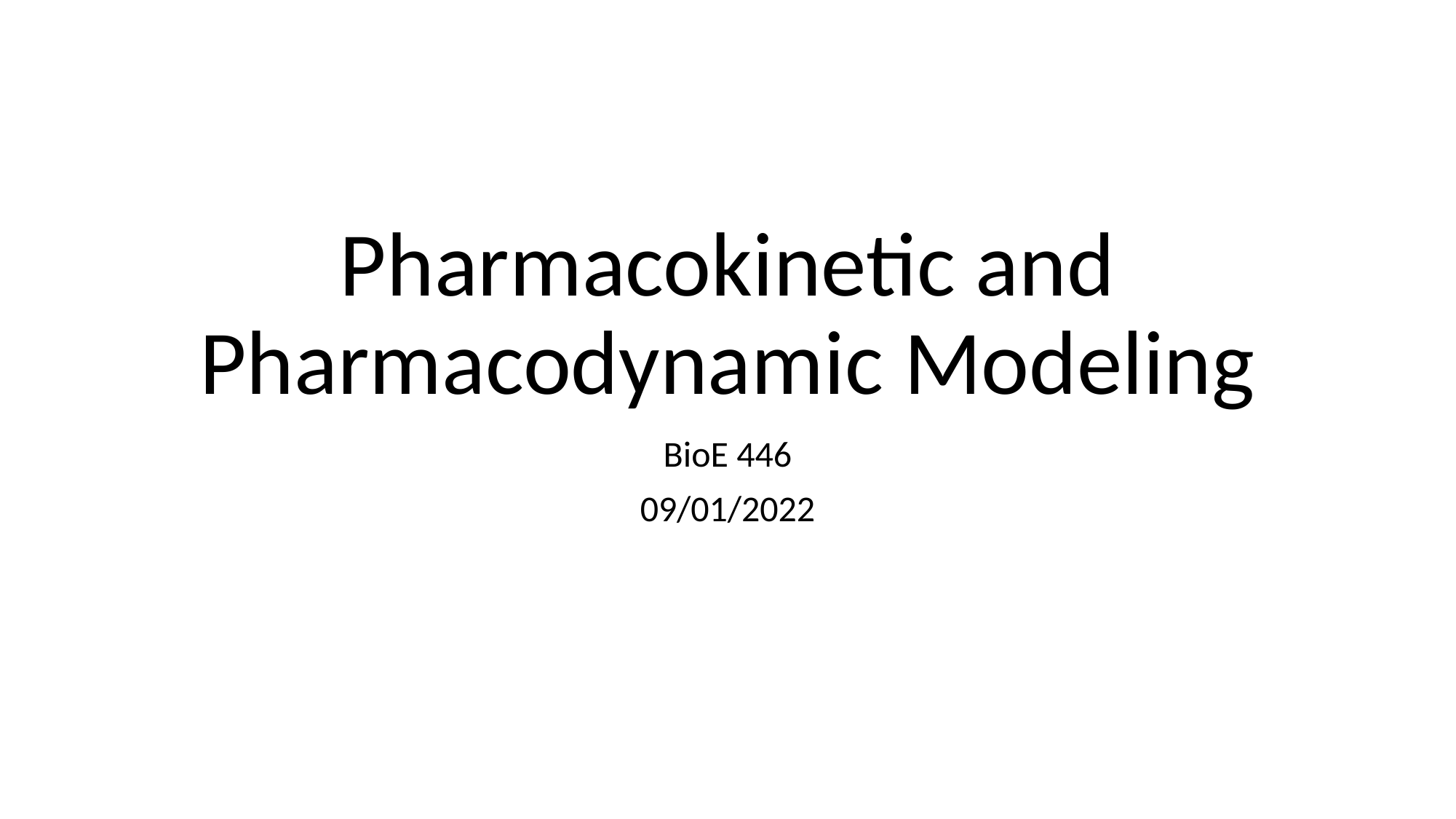

# Pharmacokinetic and Pharmacodynamic Modeling
BioE 446
09/01/2022